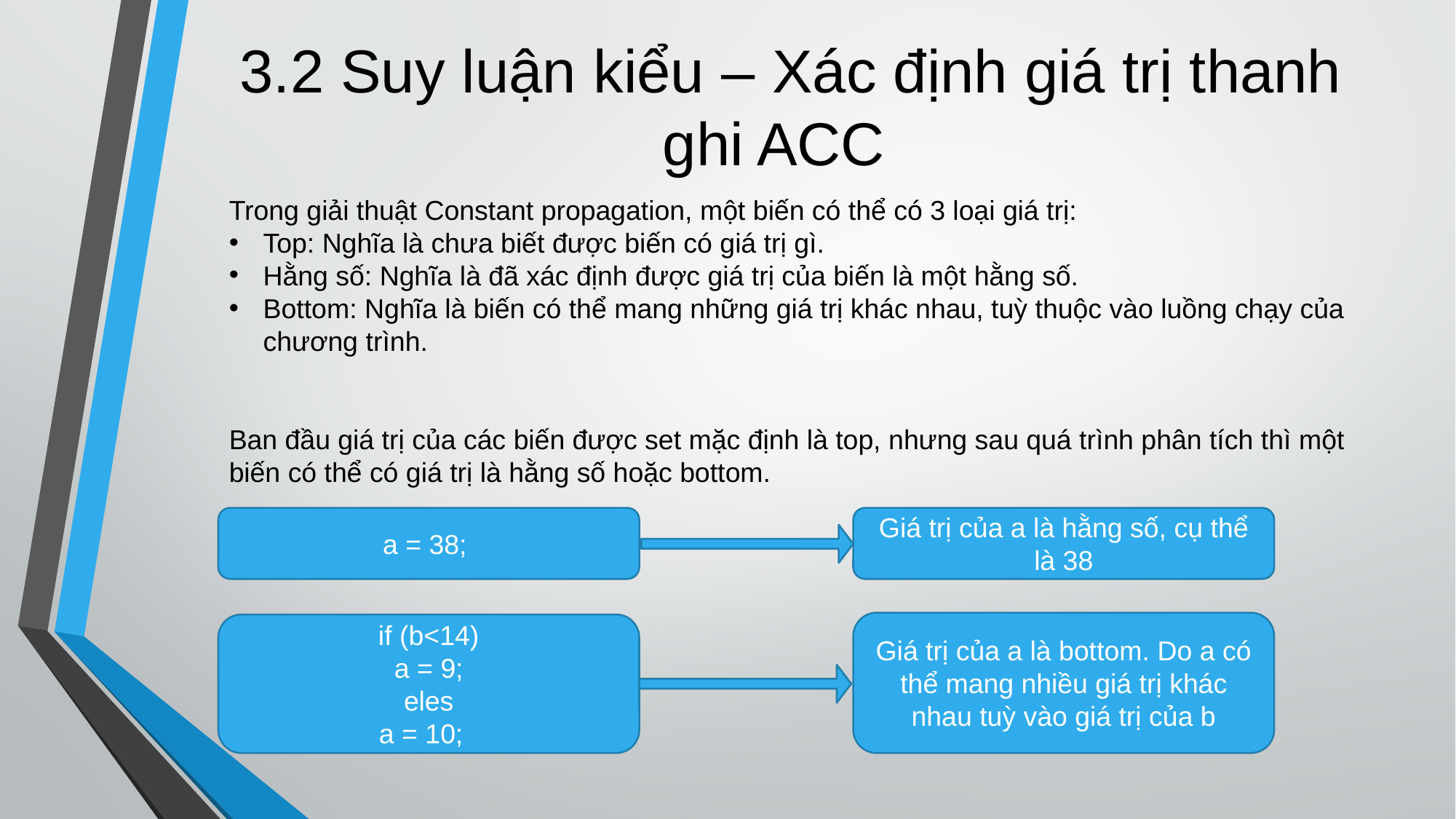

# 3.2 Suy luận kiểu – Xác định giá trị thanh ghi ACC
Trong giải thuật Constant propagation, một biến có thể có 3 loại giá trị:
Top: Nghĩa là chưa biết được biến có giá trị gì.
Hằng số: Nghĩa là đã xác định được giá trị của biến là một hằng số.
Bottom: Nghĩa là biến có thể mang những giá trị khác nhau, tuỳ thuộc vào luồng chạy của chương trình.

Ban đầu giá trị của các biến được set mặc định là top, nhưng sau quá trình phân tích thì một biến có thể có giá trị là hằng số hoặc bottom.

a = 38;
Giá trị của a là hằng số, cụ thể là 38

Giá trị của a là bottom. Do a có thể mang nhiều giá trị khác nhau tuỳ vào giá trị của b
if (b<14)
a = 9;
eles
a = 10;